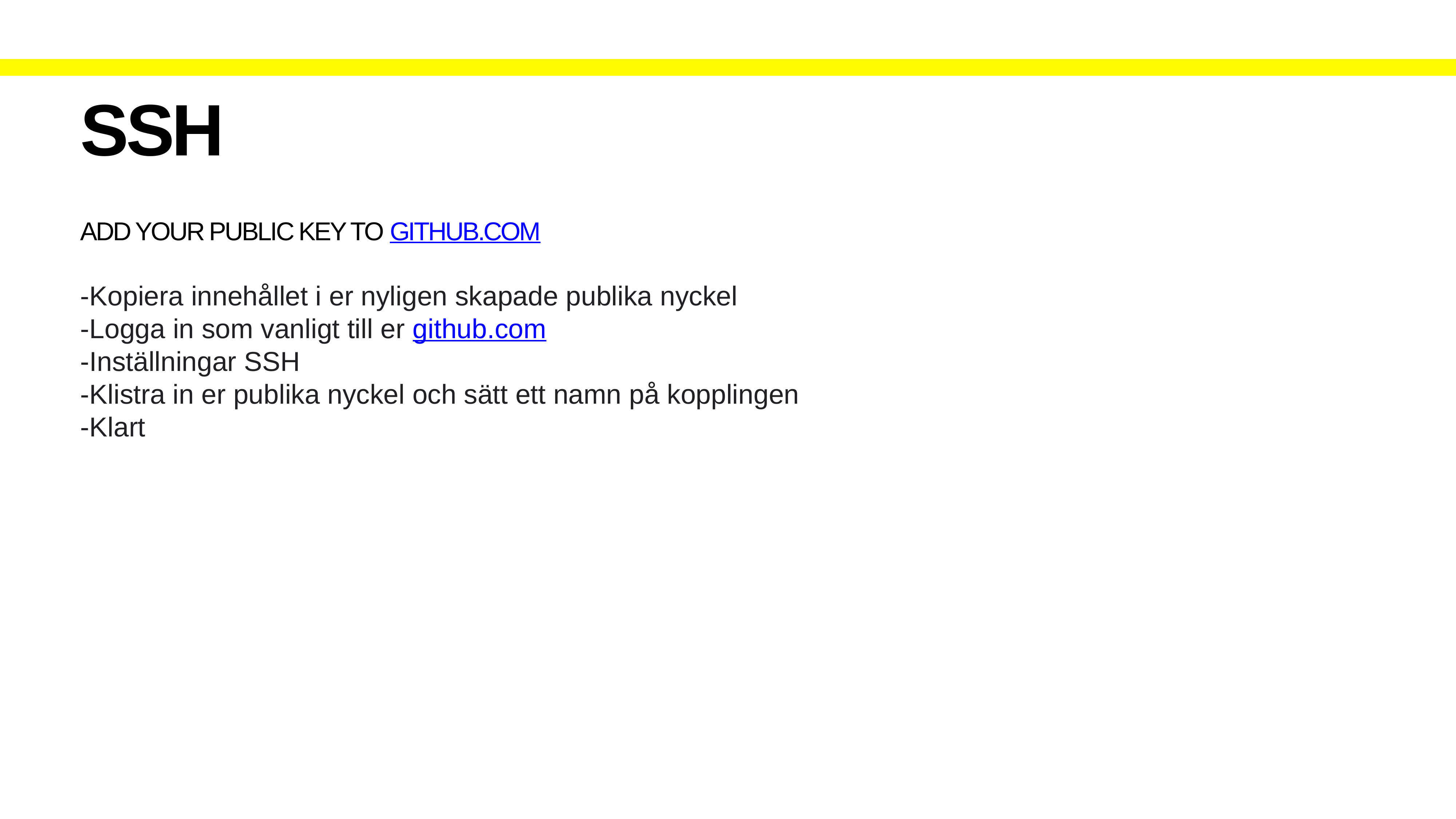

# SSH
ADD YOUR PUBLIC KEY TO GITHUB.COM
-Kopiera innehållet i er nyligen skapade publika nyckel
-Logga in som vanligt till er github.com
-Inställningar SSH
-Klistra in er publika nyckel och sätt ett namn på kopplingen
-Klart